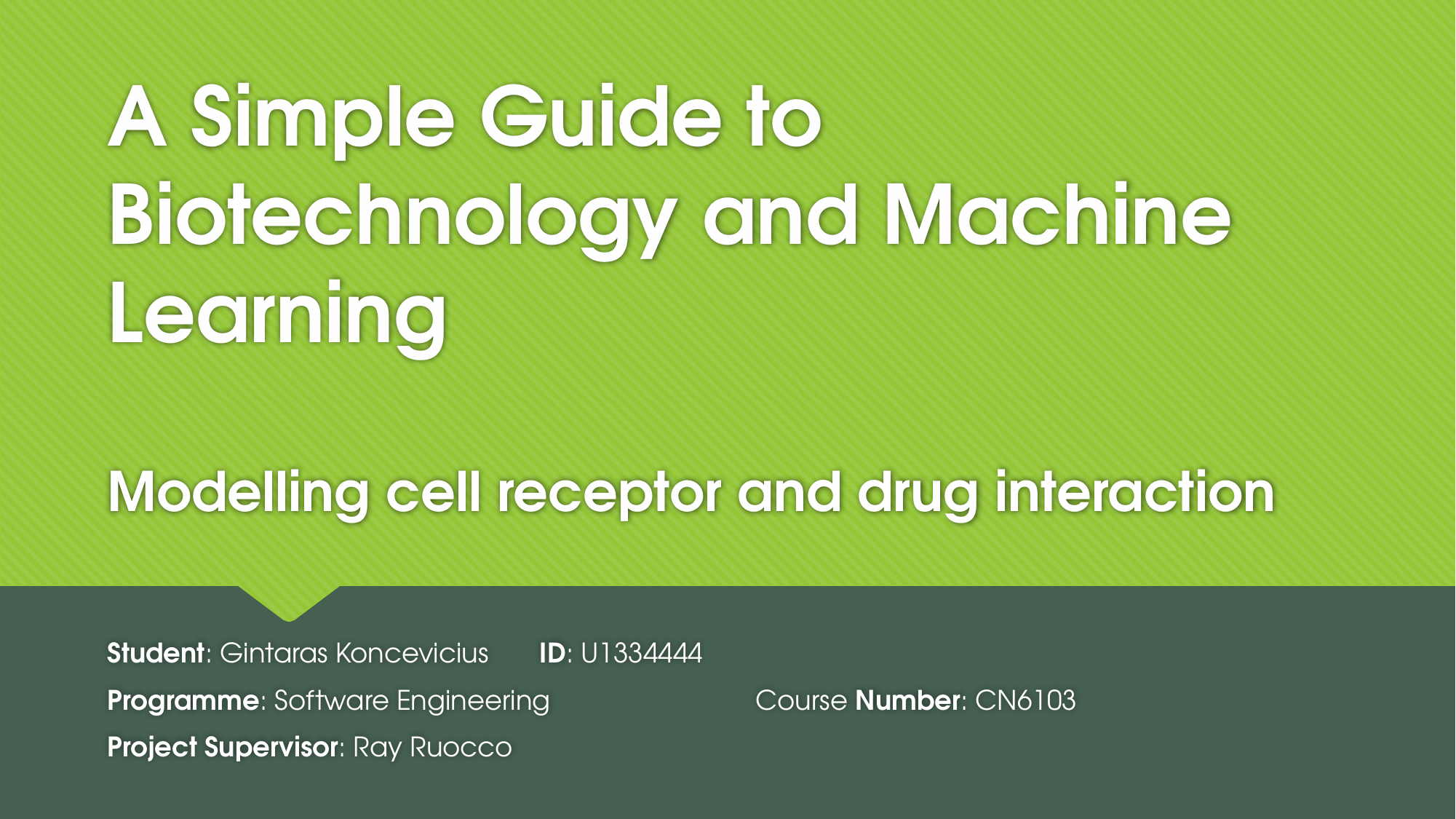

# A Simple Guide to Biotechnology and Machine Learning Modelling cell receptor and drug interaction
Student: Gintaras Koncevicius 												ID: U1334444
Programme: Software Engineering 								Course Number: CN6103
Project Supervisor: Ray Ruocco